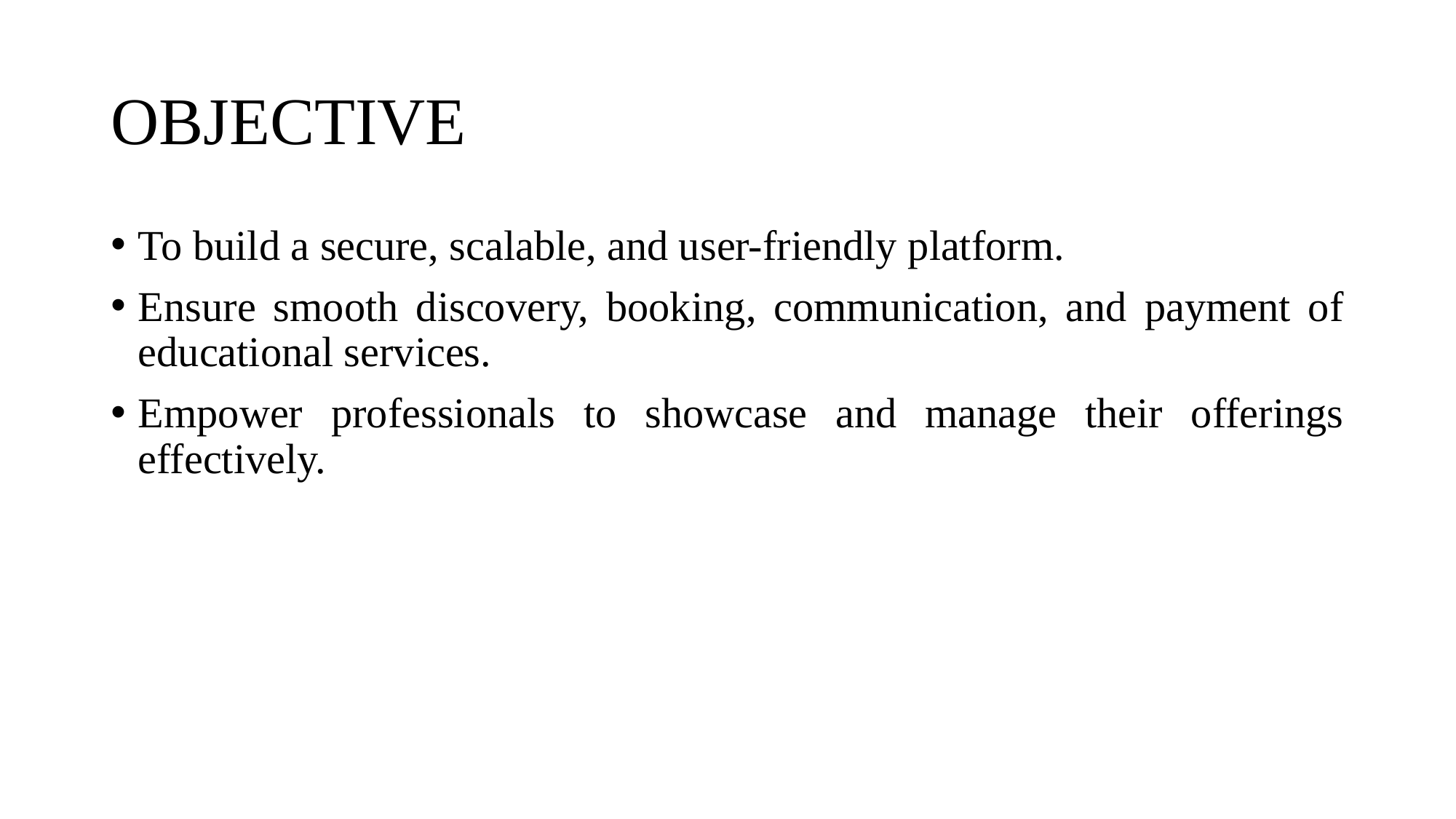

# OBJECTIVE
To build a secure, scalable, and user-friendly platform.
Ensure smooth discovery, booking, communication, and payment of educational services.
Empower professionals to showcase and manage their offerings effectively.